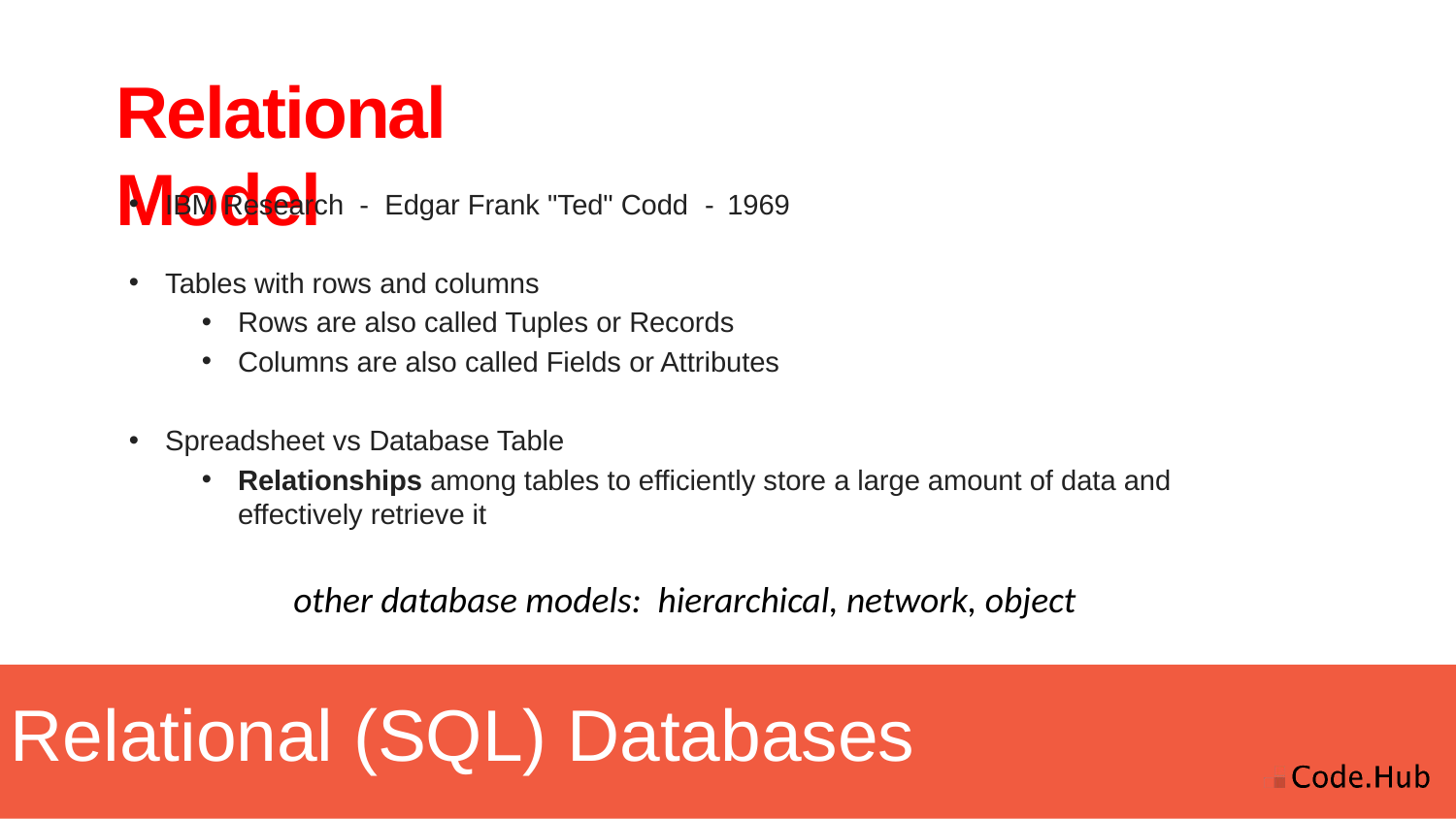

# Relational Model
IBM Research  -  Edgar Frank "Ted" Codd  -  1969

Tables with rows and columns
Rows are also called Tuples or Records
Columns are also called Fields or Attributes

Spreadsheet vs Database Table
Relationships among tables to efficiently store a large amount of data and effectively retrieve it
other database models:  hierarchical, network, object

Relational (SQL) Databases